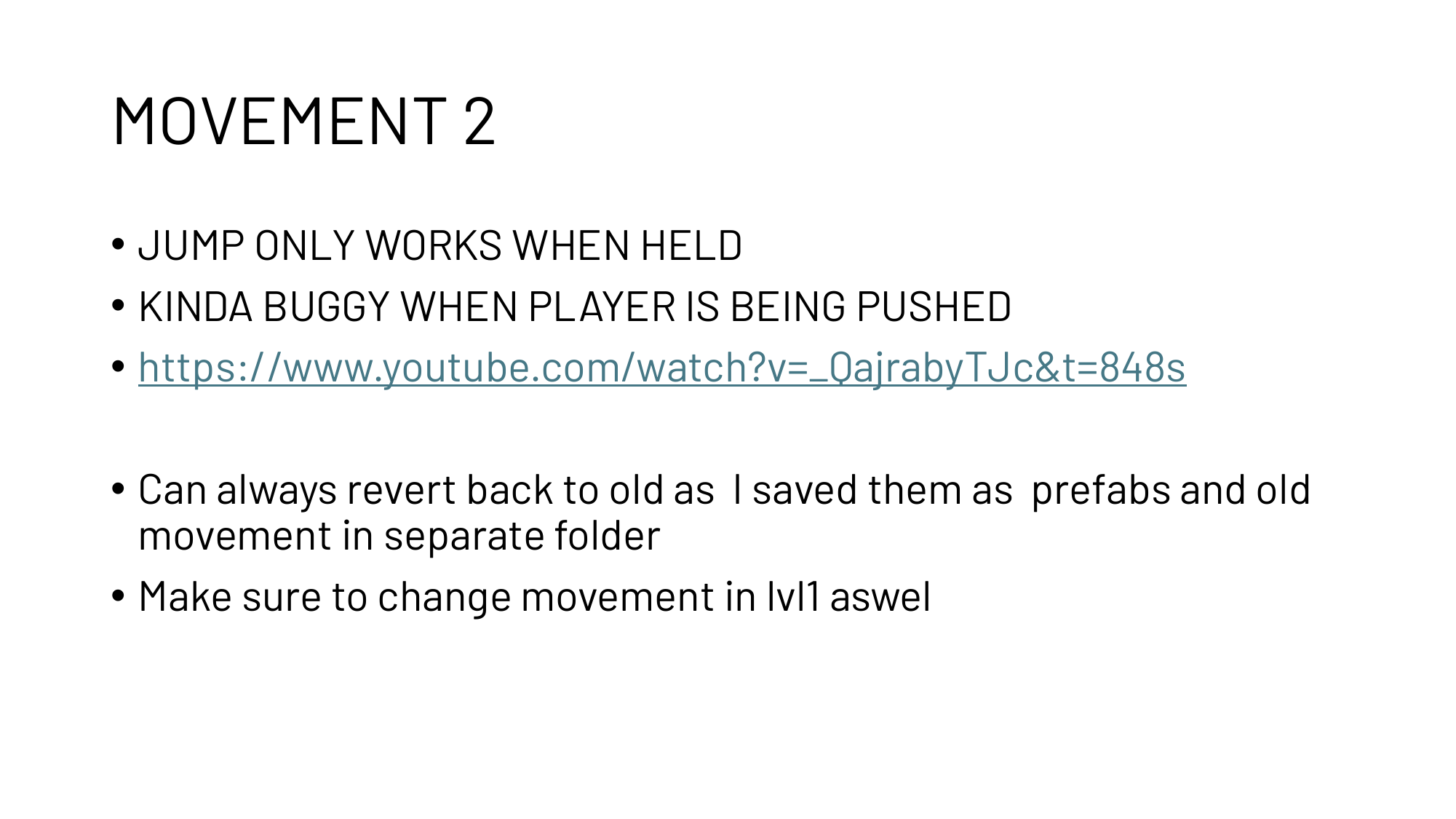

# MOVEMENT 2
JUMP ONLY WORKS WHEN HELD
KINDA BUGGY WHEN PLAYER IS BEING PUSHED
https://www.youtube.com/watch?v=_QajrabyTJc&t=848s

Can always revert back to old as  I saved them as  prefabs and old movement in separate folder
Make sure to change movement in lvl1 aswel